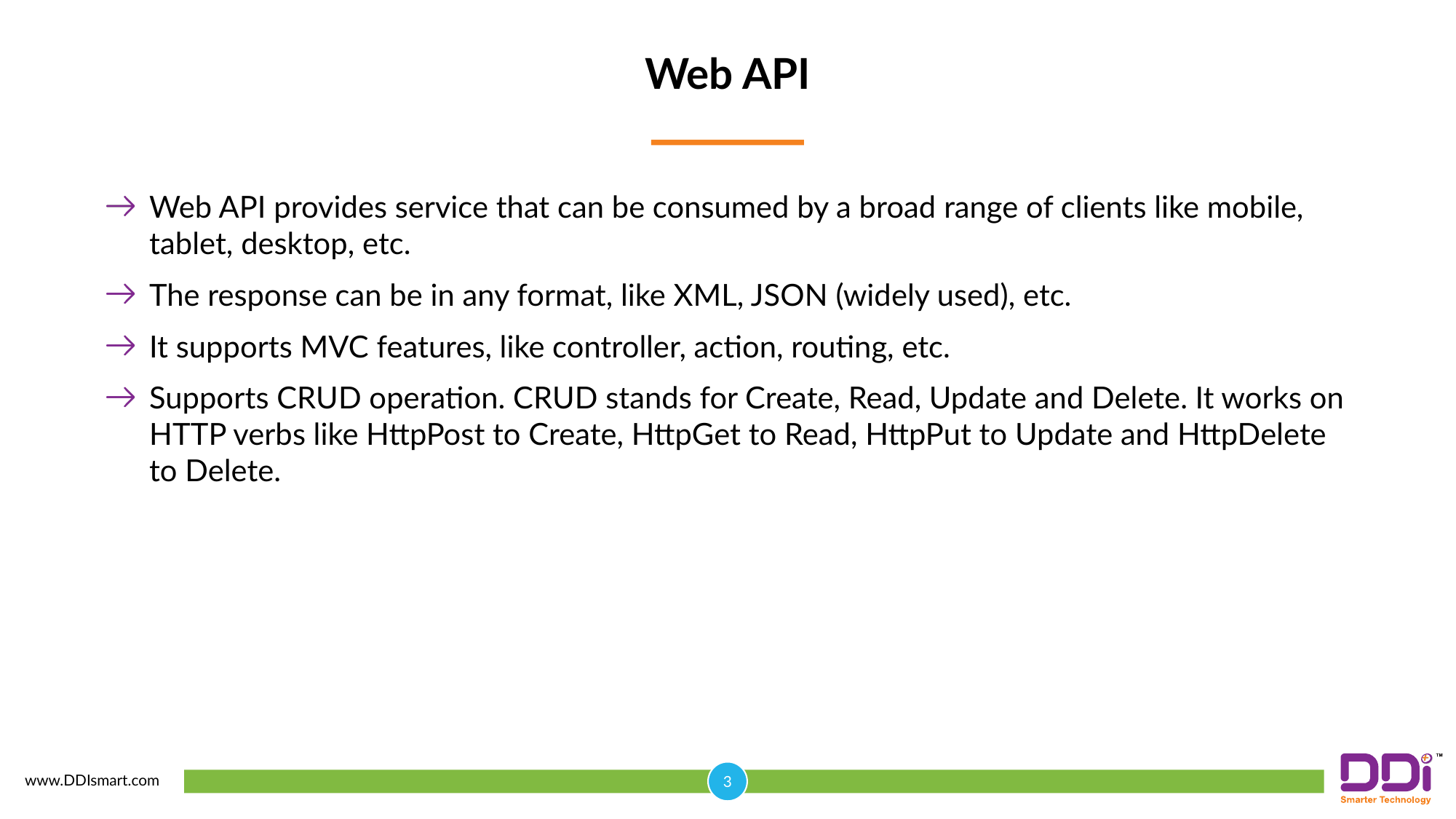

# Web API
Web API provides service that can be consumed by a broad range of clients like mobile, tablet, desktop, etc.
The response can be in any format, like XML, JSON (widely used), etc.
It supports MVC features, like controller, action, routing, etc.
Supports CRUD operation. CRUD stands for Create, Read, Update and Delete. It works on HTTP verbs like HttpPost to Create, HttpGet to Read, HttpPut to Update and HttpDelete to Delete.